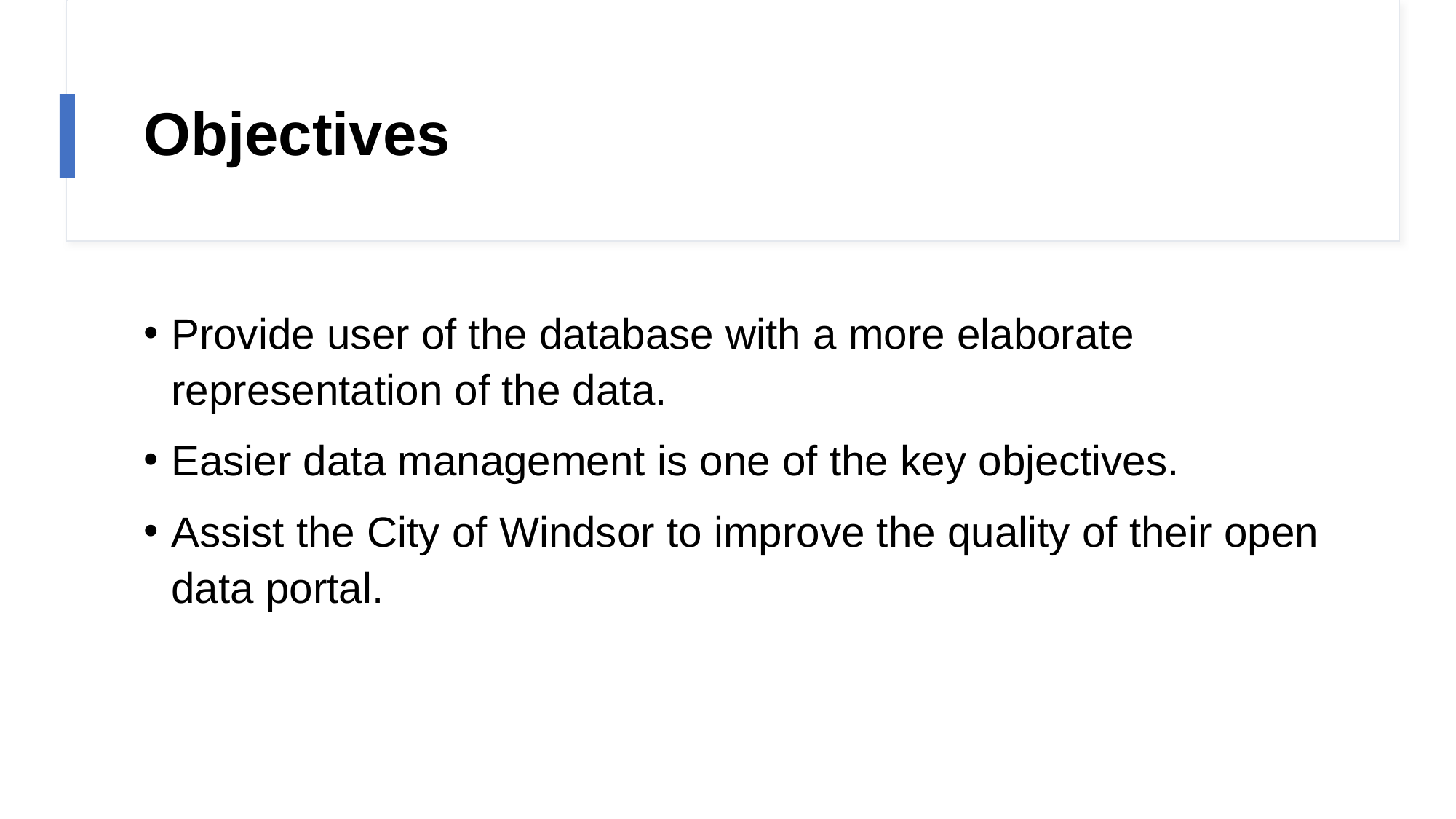

# Objectives
Provide user of the database with a more elaborate representation of the data.
Easier data management is one of the key objectives.
Assist the City of Windsor to improve the quality of their open data portal.